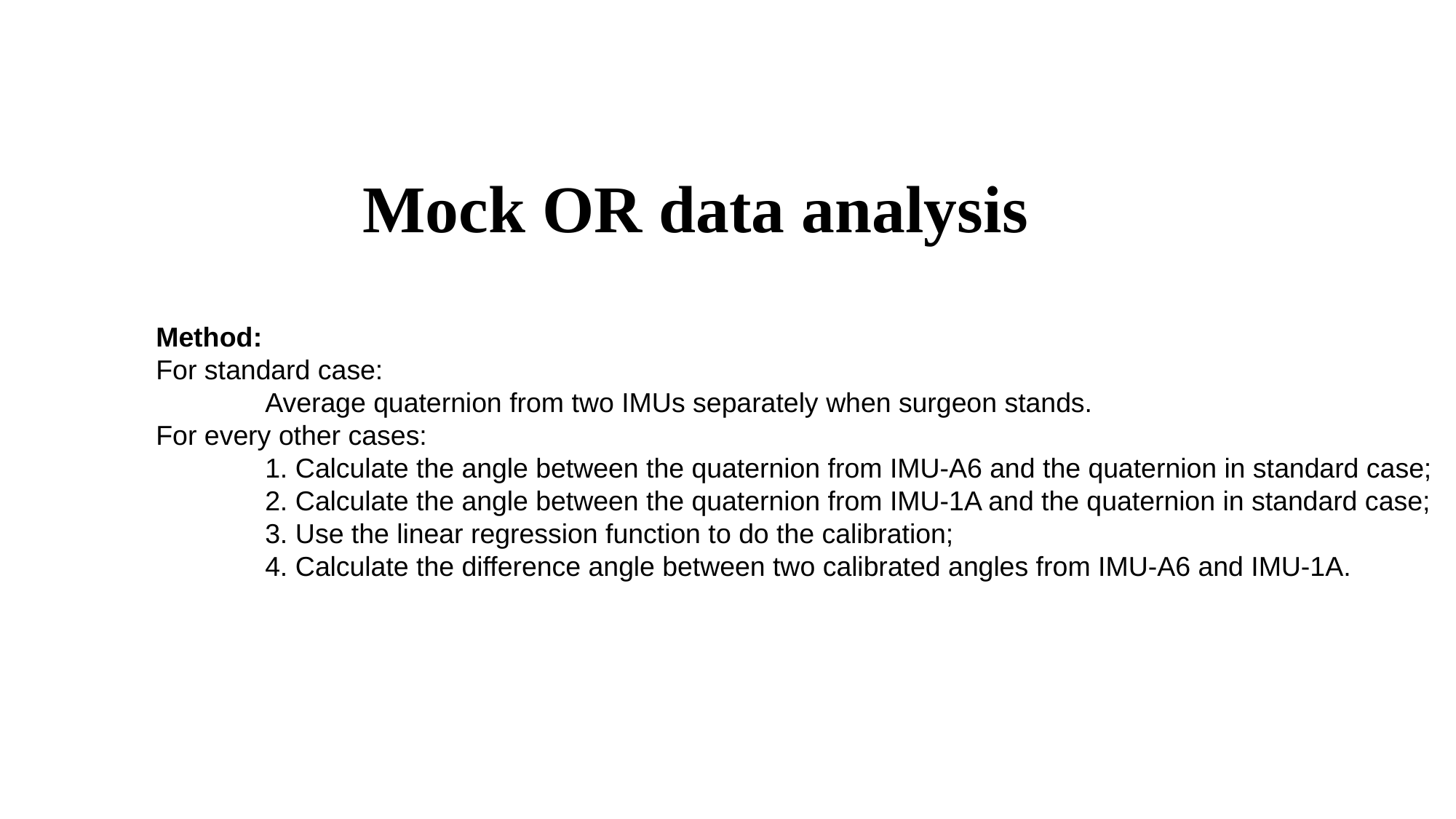

# Mock OR data analysis
Method:
For standard case:
	Average quaternion from two IMUs separately when surgeon stands.
For every other cases:
	1. Calculate the angle between the quaternion from IMU-A6 and the quaternion in standard case;
	2. Calculate the angle between the quaternion from IMU-1A and the quaternion in standard case;
	3. Use the linear regression function to do the calibration;
	4. Calculate the difference angle between two calibrated angles from IMU-A6 and IMU-1A.